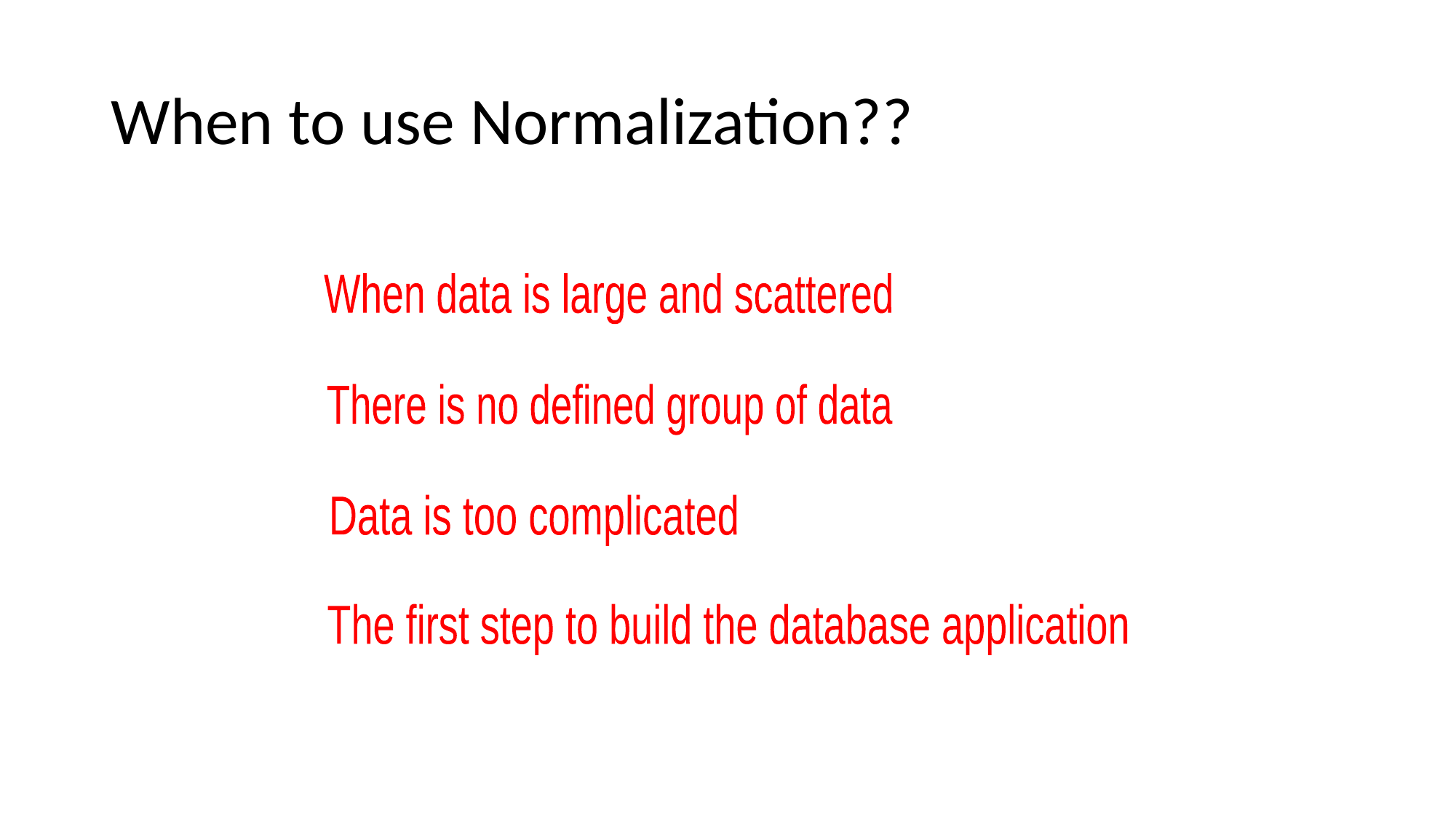

# When to use Normalization??
When data is large and scattered
There is no defined group of data
Data is too complicated
The first step to build the database application